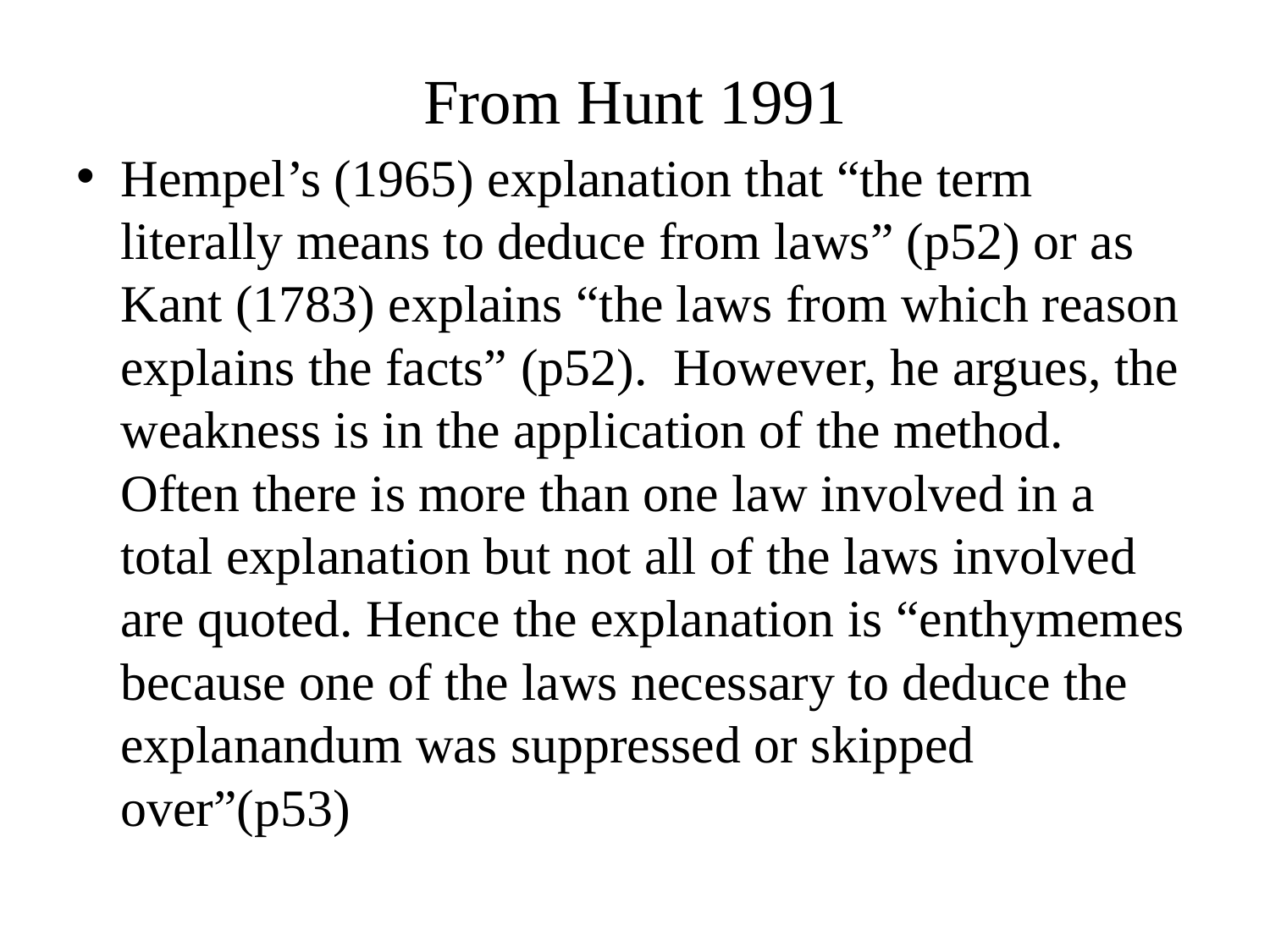

# From Hunt 1991
Hempel’s (1965) explanation that “the term literally means to deduce from laws” (p52) or as Kant (1783) explains “the laws from which reason explains the facts” (p52).  However, he argues, the weakness is in the application of the method. Often there is more than one law involved in a total explanation but not all of the laws involved are quoted. Hence the explanation is “enthymemes because one of the laws necessary to deduce the explanandum was suppressed or skipped over”(p53)